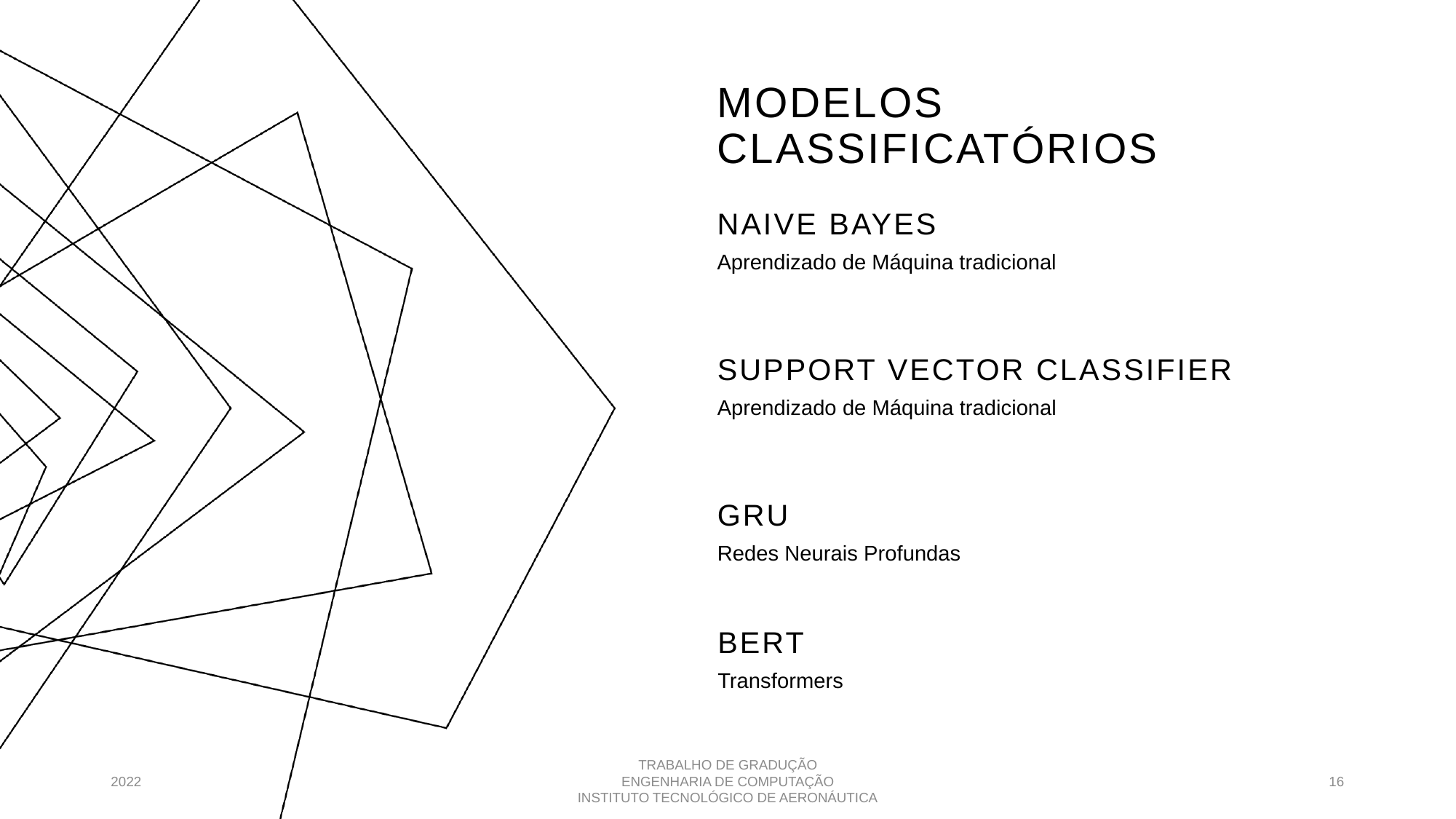

# MODELOS CLASSIFICATÓRIOS
NAIVE BAYES
Aprendizado de Máquina tradicional
Support vector classifier
Aprendizado de Máquina tradicional
GRU
Redes Neurais Profundas
BErt
Transformers
2022
TRABALHO DE GRADUÇÃO
ENGENHARIA DE COMPUTAÇÃO
INSTITUTO TECNOLÓGICO DE AERONÁUTICA
16